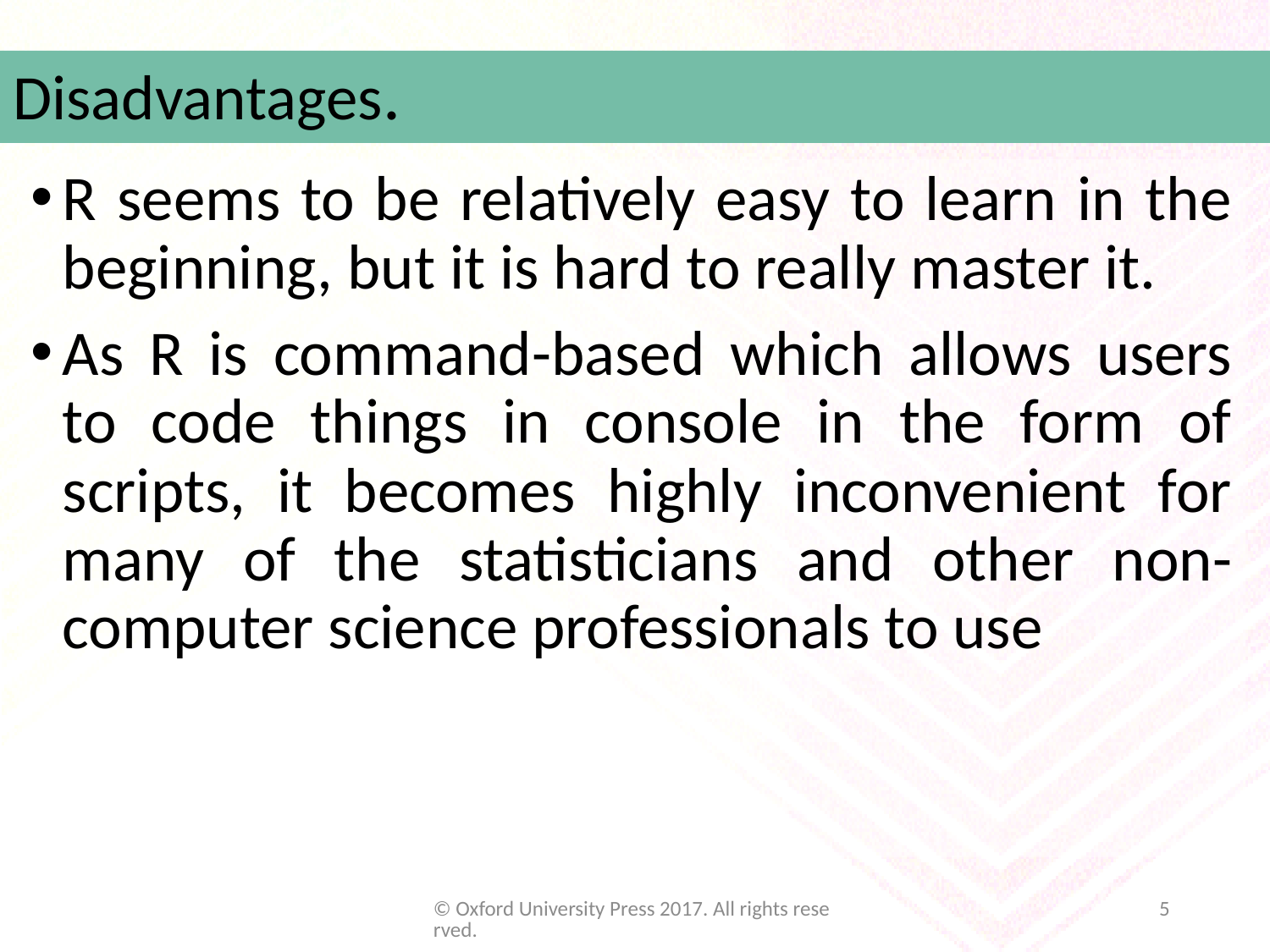

# Disadvantages.
R seems to be relatively easy to learn in the beginning, but it is hard to really master it.
As R is command-based which allows users to code things in console in the form of scripts, it becomes highly inconvenient for many of the statisticians and other non-computer science professionals to use

© Oxford University Press 2017. All rights reserved.
5